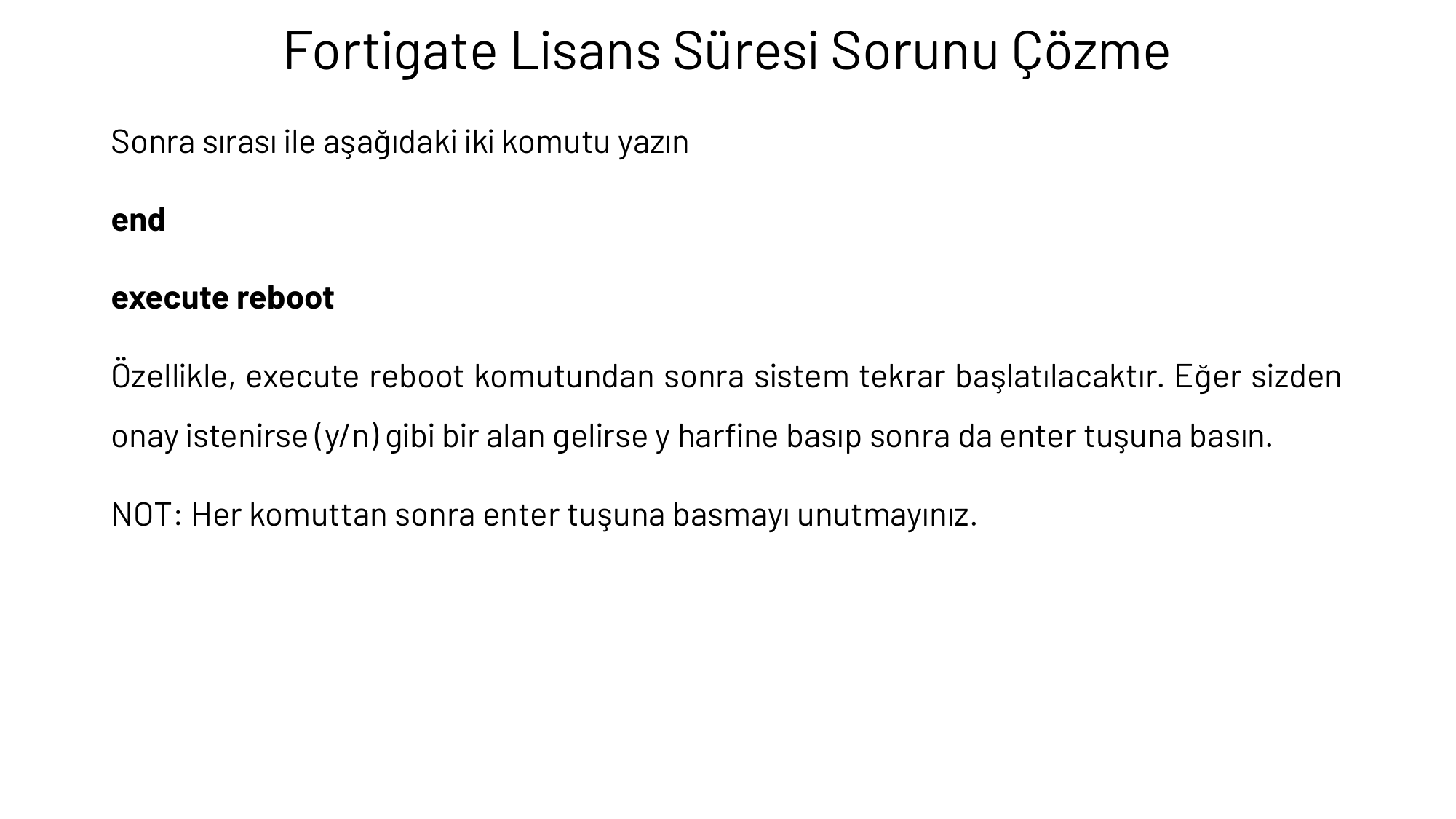

# Fortigate Lisans Süresi Sorunu Çözme
Sonra sırası ile aşağıdaki iki komutu yazın
end
execute reboot
Özellikle, execute reboot komutundan sonra sistem tekrar başlatılacaktır. Eğer sizden onay istenirse (y/n) gibi bir alan gelirse y harfine basıp sonra da enter tuşuna basın.
NOT: Her komuttan sonra enter tuşuna basmayı unutmayınız.